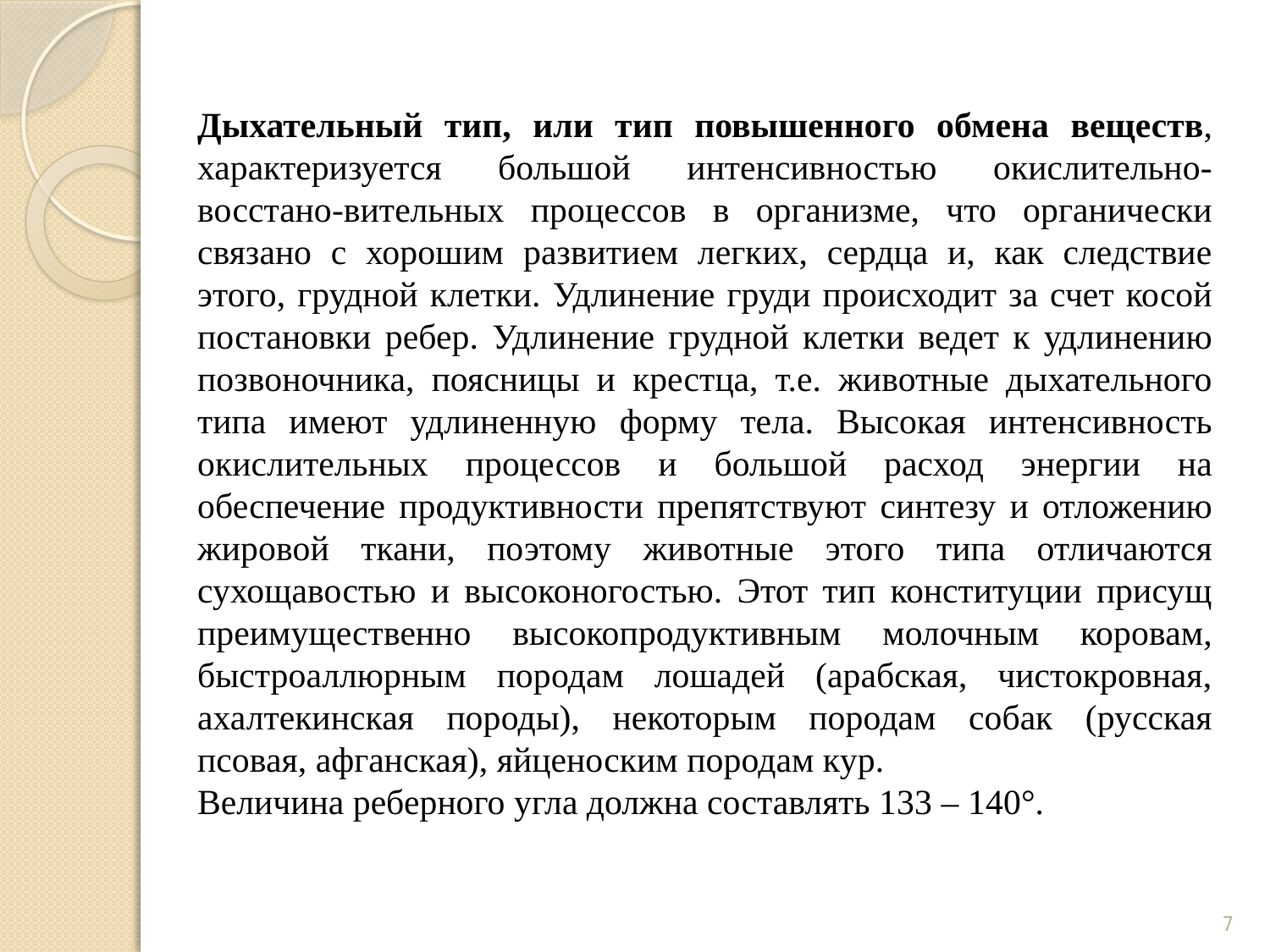

Дыхательный тип, или тип повышенного обмена веществ, характеризуется большой интенсивностью окислительно-восстано-вительных процессов в организме, что органически связано с хорошим развитием легких, сердца и, как следствие этого, грудной клетки. Удлинение груди происходит за счет косой постановки ребер. Удлинение грудной клетки ведет к удлинению позвоночника, поясницы и крестца, т.е. животные дыхательного типа имеют удлиненную форму тела. Высокая интенсивность окислительных процессов и большой расход энергии на обеспечение продуктивности препятствуют синтезу и отложению жировой ткани, поэтому животные этого типа отличаются сухощавостью и высоконогостью. Этот тип конституции присущ преимущественно высокопродуктивным молочным коровам, быстроаллюрным породам лошадей (арабская, чистокровная, ахалтекинская породы), некоторым породам собак (русская псовая, афганская), яйценоским породам кур.
Величина реберного угла должна составлять 133 – 140°.

7